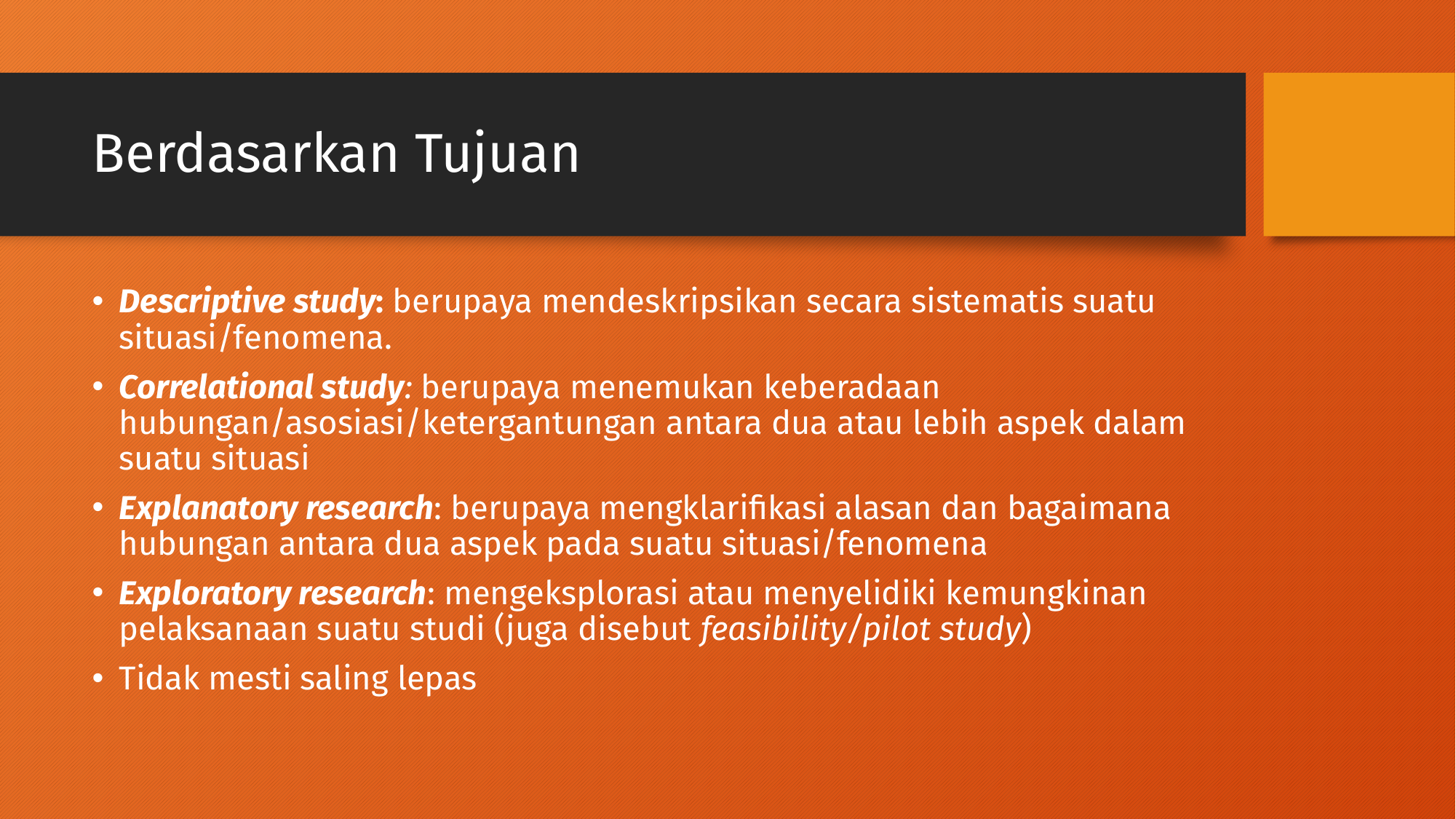

# Berdasarkan Tujuan
Descriptive study: berupaya mendeskripsikan secara sistematis suatu situasi/fenomena.
Correlational study: berupaya menemukan keberadaan hubungan/asosiasi/ketergantungan antara dua atau lebih aspek dalam suatu situasi
Explanatory research: berupaya mengklarifikasi alasan dan bagaimana hubungan antara dua aspek pada suatu situasi/fenomena
Exploratory research: mengeksplorasi atau menyelidiki kemungkinan pelaksanaan suatu studi (juga disebut feasibility/pilot study)
Tidak mesti saling lepas